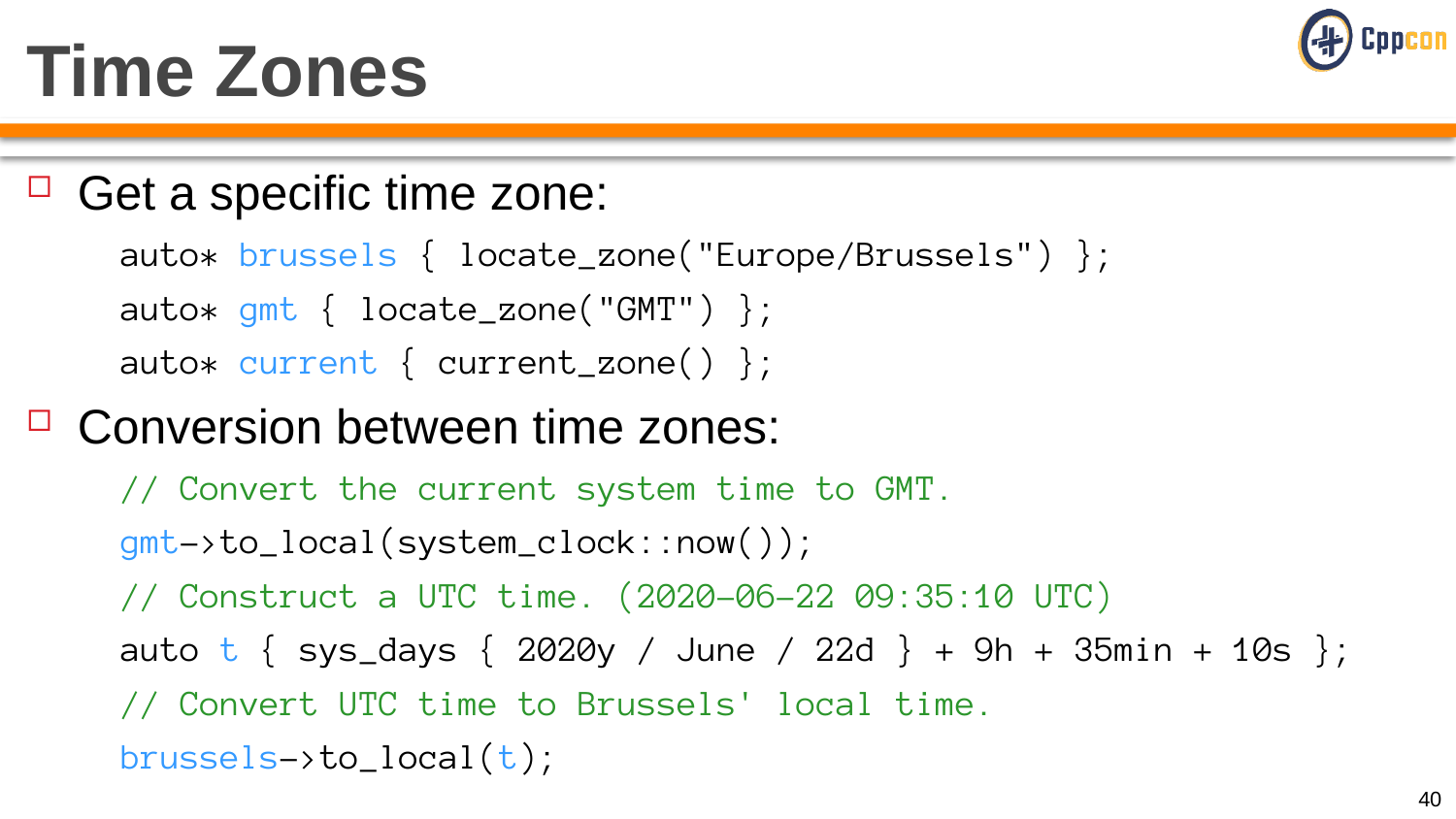

# Time Zones
Get a specific time zone:
auto* brussels { locate_zone("Europe/Brussels") };
auto* gmt { locate_zone("GMT") };
auto* current { current_zone() };
Conversion between time zones:
// Convert the current system time to GMT.
gmt->to_local(system_clock::now());
// Construct a UTC time. (2020-06-22 09:35:10 UTC)
auto t { sys_days { 2020y / June / 22d } + 9h + 35min + 10s };
// Convert UTC time to Brussels' local time.
brussels->to_local(t);